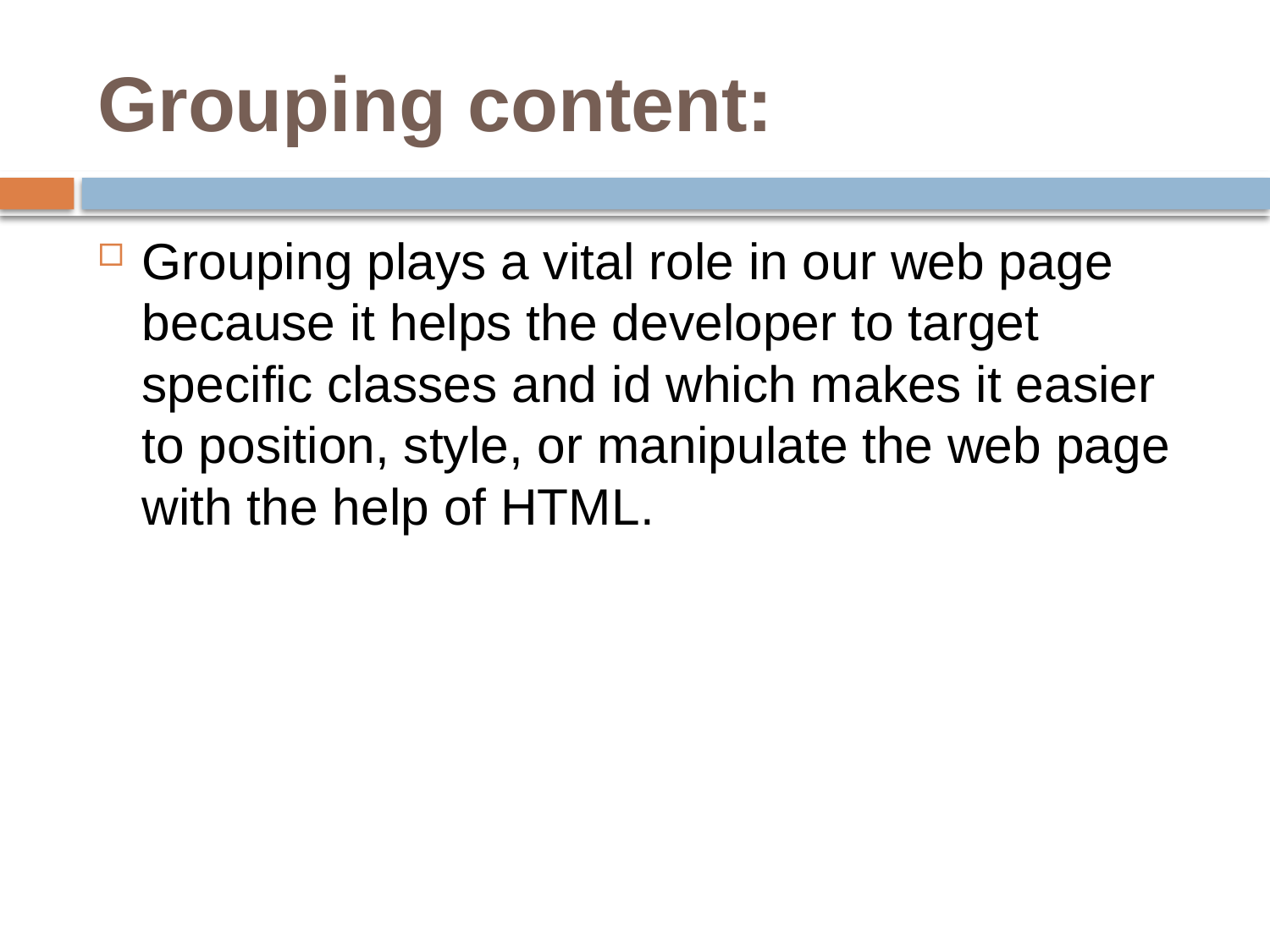

# Grouping content:
Grouping plays a vital role in our web page because it helps the developer to target specific classes and id which makes it easier to position, style, or manipulate the web page with the help of HTML.